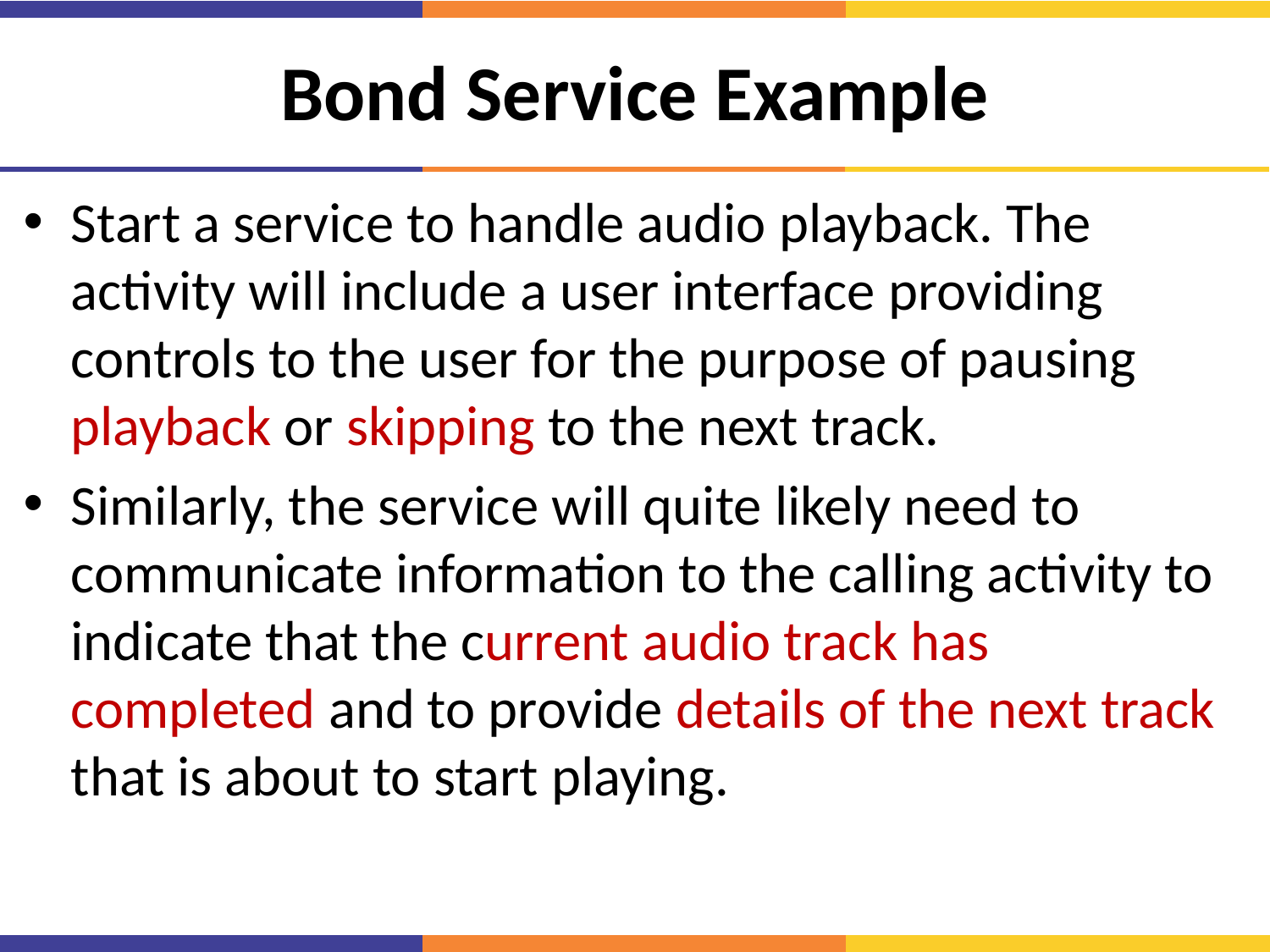

# Bond Service Example
Start a service to handle audio playback. The activity will include a user interface providing controls to the user for the purpose of pausing playback or skipping to the next track.
Similarly, the service will quite likely need to communicate information to the calling activity to indicate that the current audio track has completed and to provide details of the next track that is about to start playing.